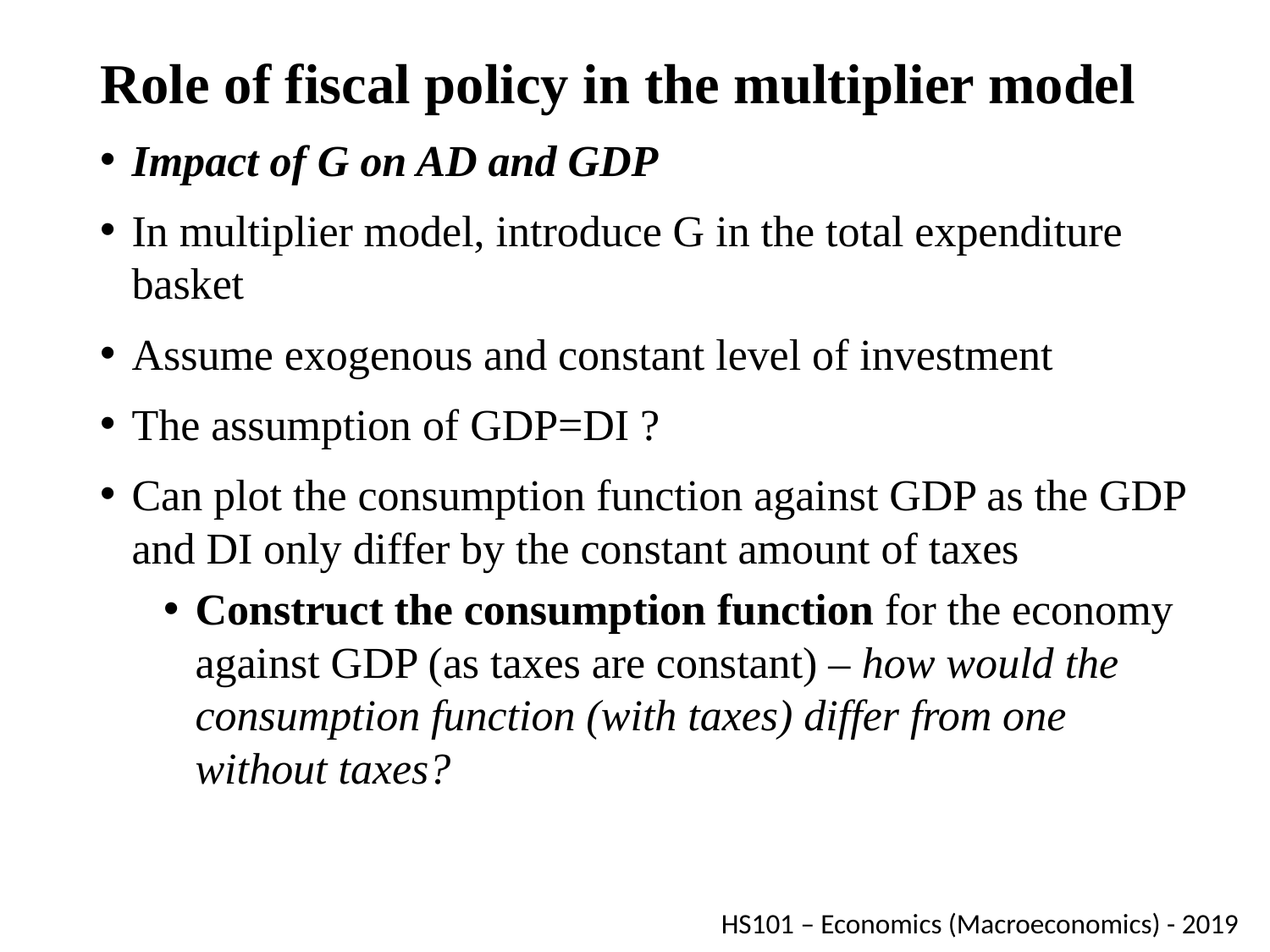

# Role of fiscal policy in the multiplier model
Impact of G on AD and GDP
In multiplier model, introduce G in the total expenditure basket
Assume exogenous and constant level of investment
The assumption of GDP=DI ?
Can plot the consumption function against GDP as the GDP and DI only differ by the constant amount of taxes
Construct the consumption function for the economy against GDP (as taxes are constant) – how would the consumption function (with taxes) differ from one without taxes?
HS101 – Economics (Macroeconomics) - 2019